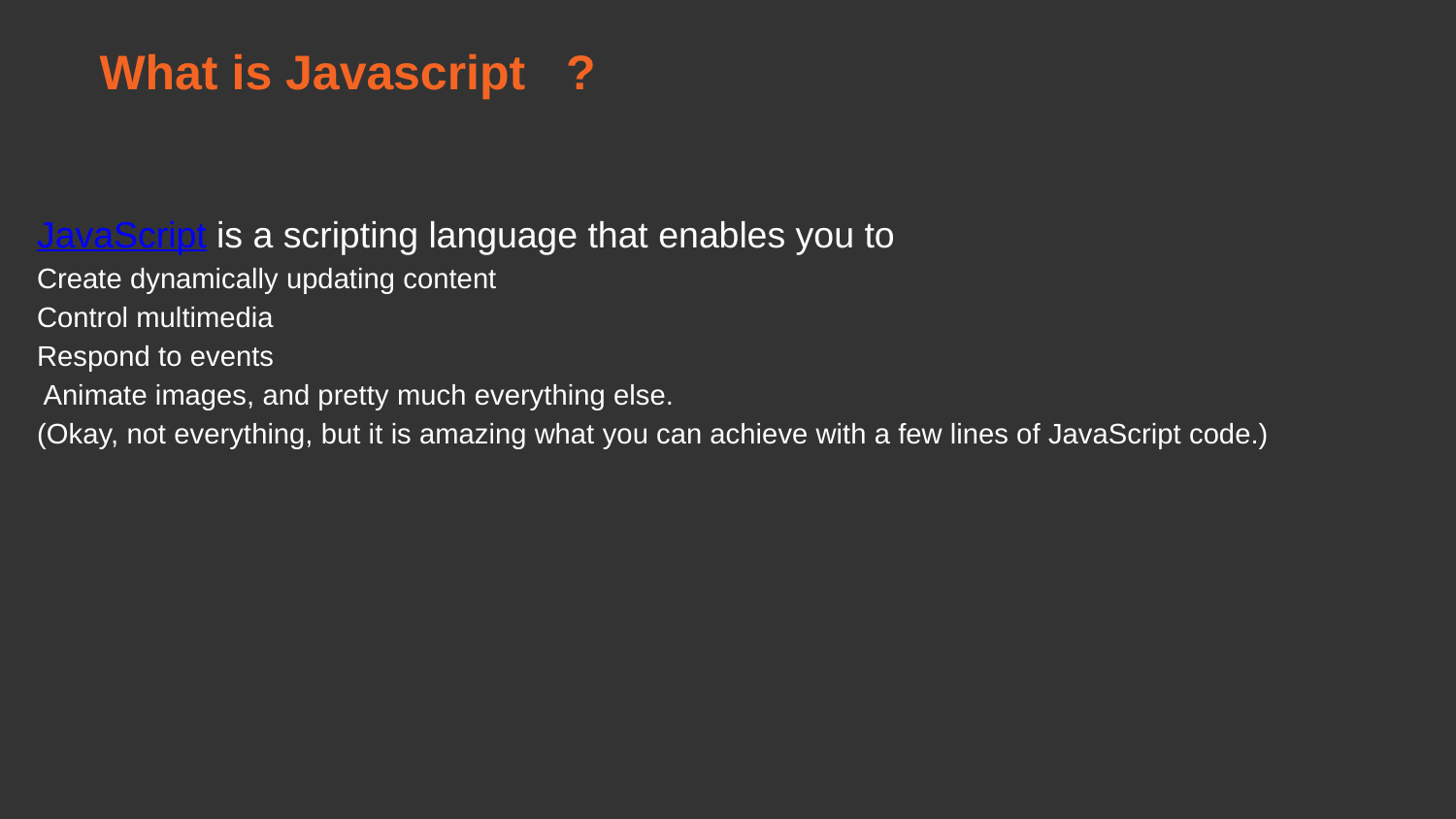

What is Javascript   ?
JavaScript is a scripting language that enables you to
Create dynamically updating content
Control multimedia
Respond to events
 Animate images, and pretty much everything else.
(Okay, not everything, but it is amazing what you can achieve with a few lines of JavaScript code.)